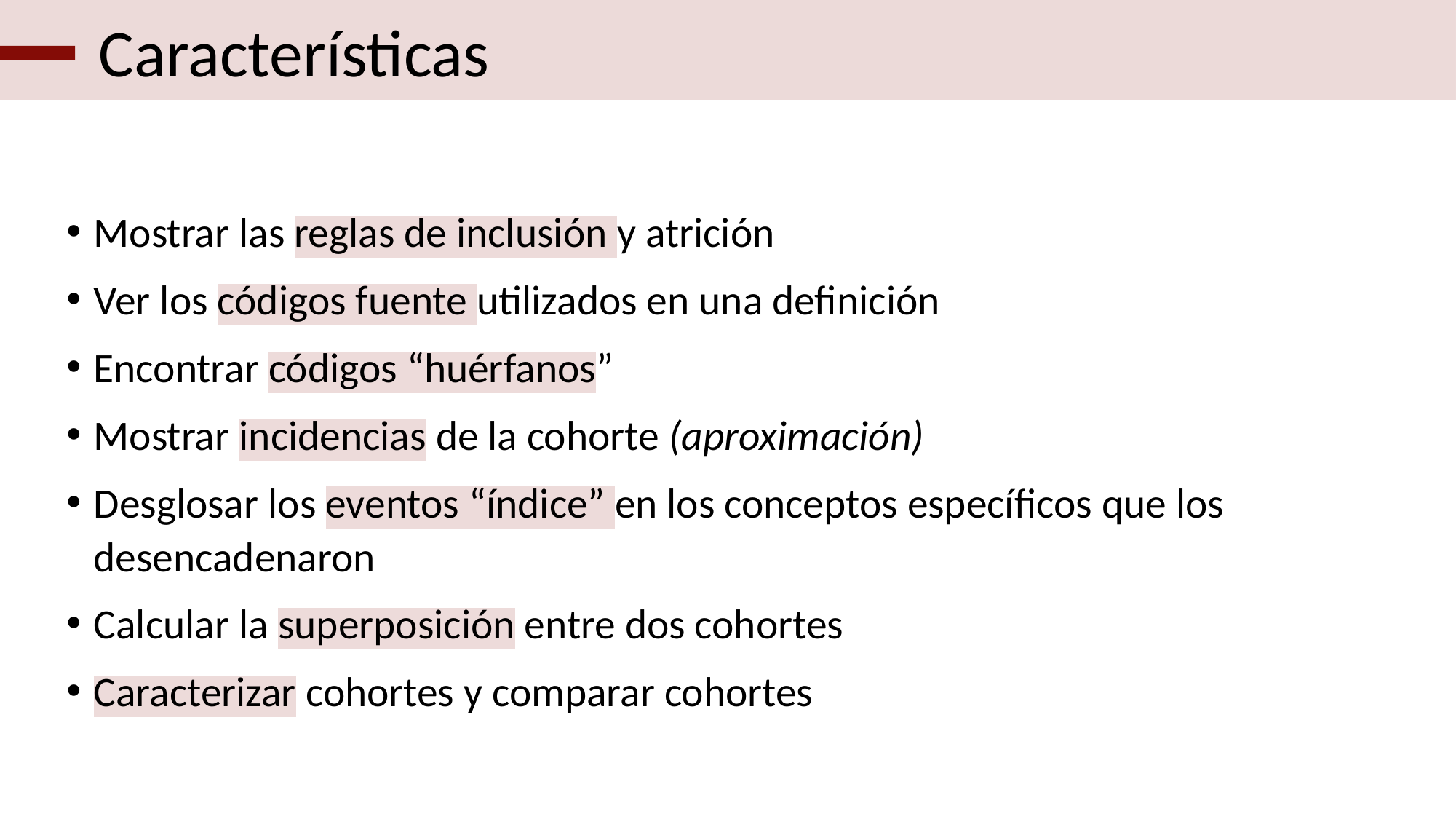

# Características

Mostrar las reglas de inclusión y atrición
Ver los códigos fuente utilizados en una definición
Encontrar códigos “huérfanos”
Mostrar incidencias de la cohorte (aproximación)
Desglosar los eventos “índice” en los conceptos específicos que los desencadenaron
Calcular la superposición entre dos cohortes
Caracterizar cohortes y comparar cohortes